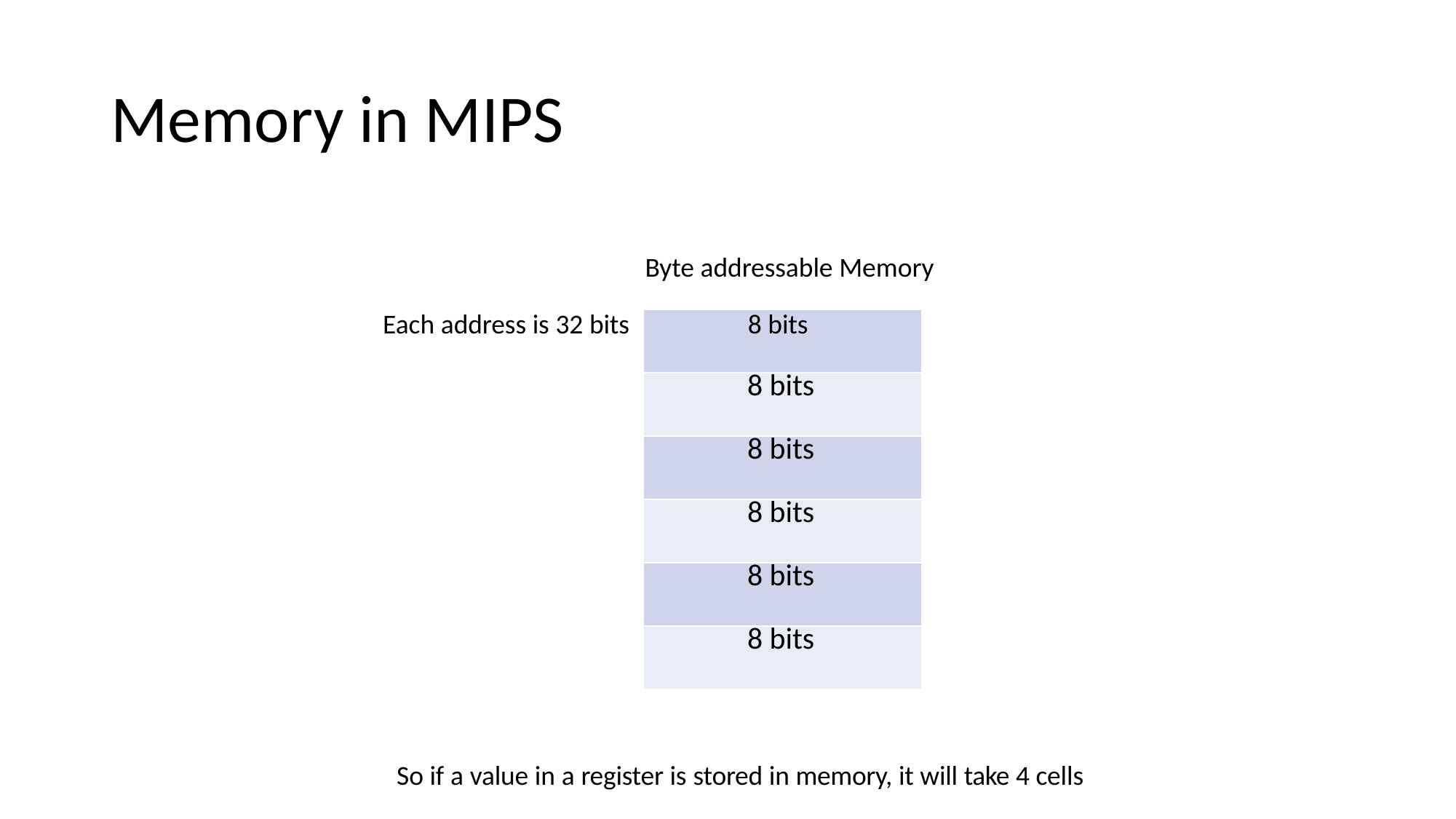

# Memory in MIPS
Byte addressable Memory
| Each address is 32 bits | 8 bits |
| --- | --- |
|  | 8 bits |
|  | 8 bits |
|  | 8 bits |
|  | 8 bits |
|  | 8 bits |
So if a value in a register is stored in memory, it will take 4 cells